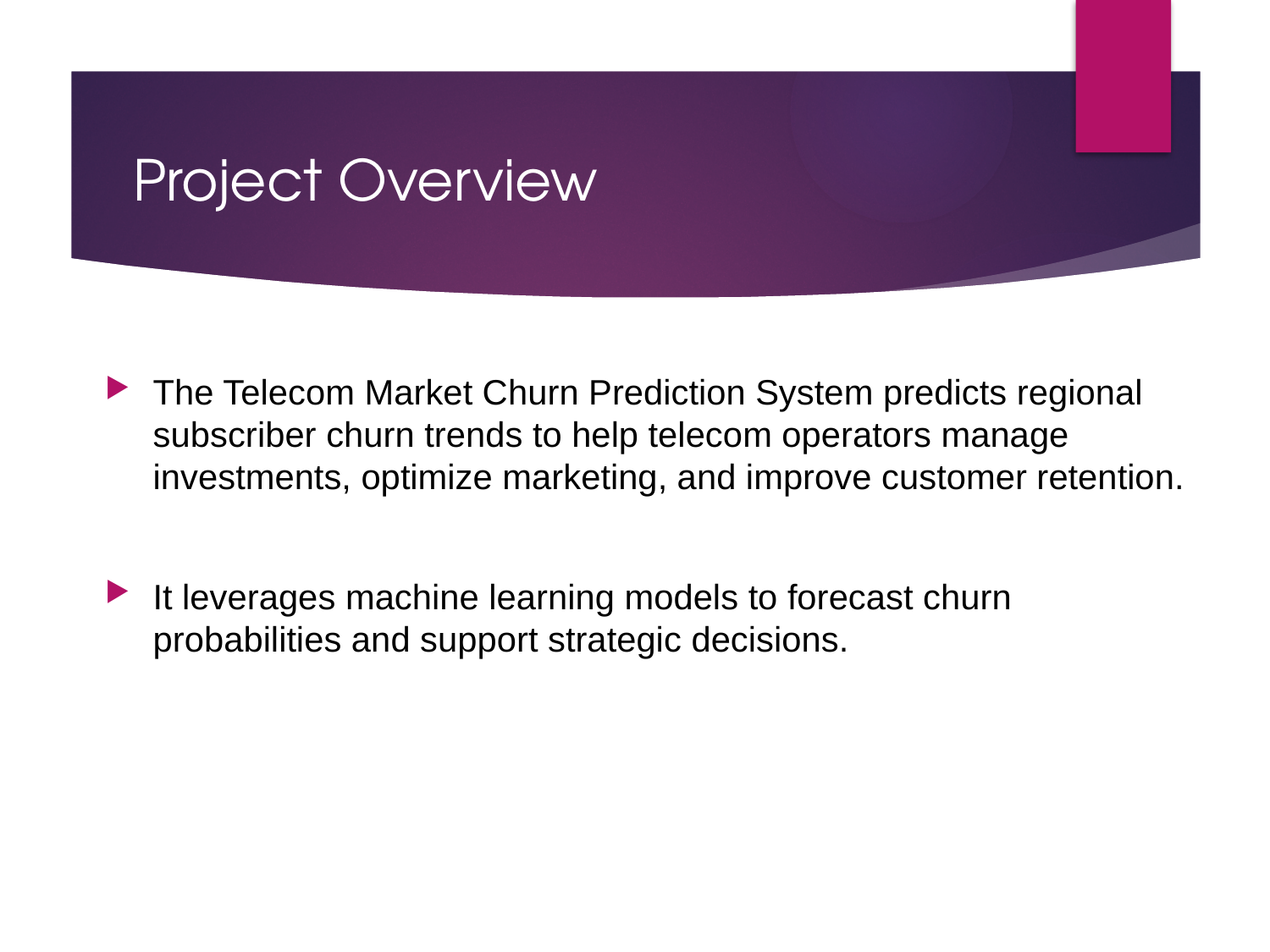

# Project Overview
The Telecom Market Churn Prediction System predicts regional subscriber churn trends to help telecom operators manage investments, optimize marketing, and improve customer retention.

It leverages machine learning models to forecast churn probabilities and support strategic decisions.